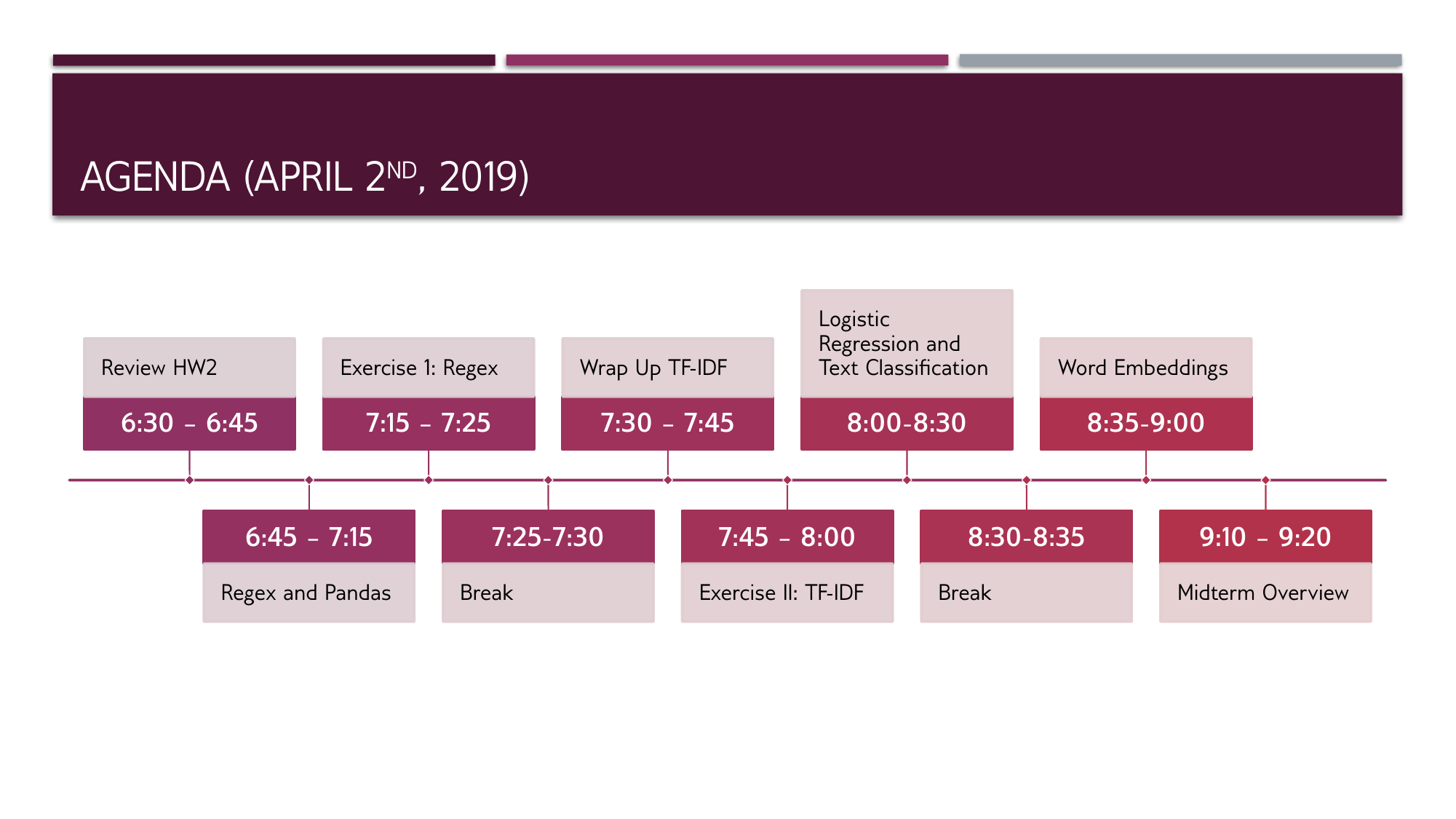

# Agenda (April 2nd, 2019)
6:30 – 6:45
Review HW2
6:45 – 7:15
Regex and Pandas
7:15 – 7:25
Exercise 1: Regex
7:25-7:30
Break
7:30 – 7:45
Wrap Up TF-IDF
7:45 – 8:00
Exercise II: TF-IDF
8:00-8:30
Logistic Regression and Text Classification
8:30-8:35
Break
8:35-9:00
Word Embeddings
9:10 – 9:20
Midterm Overview